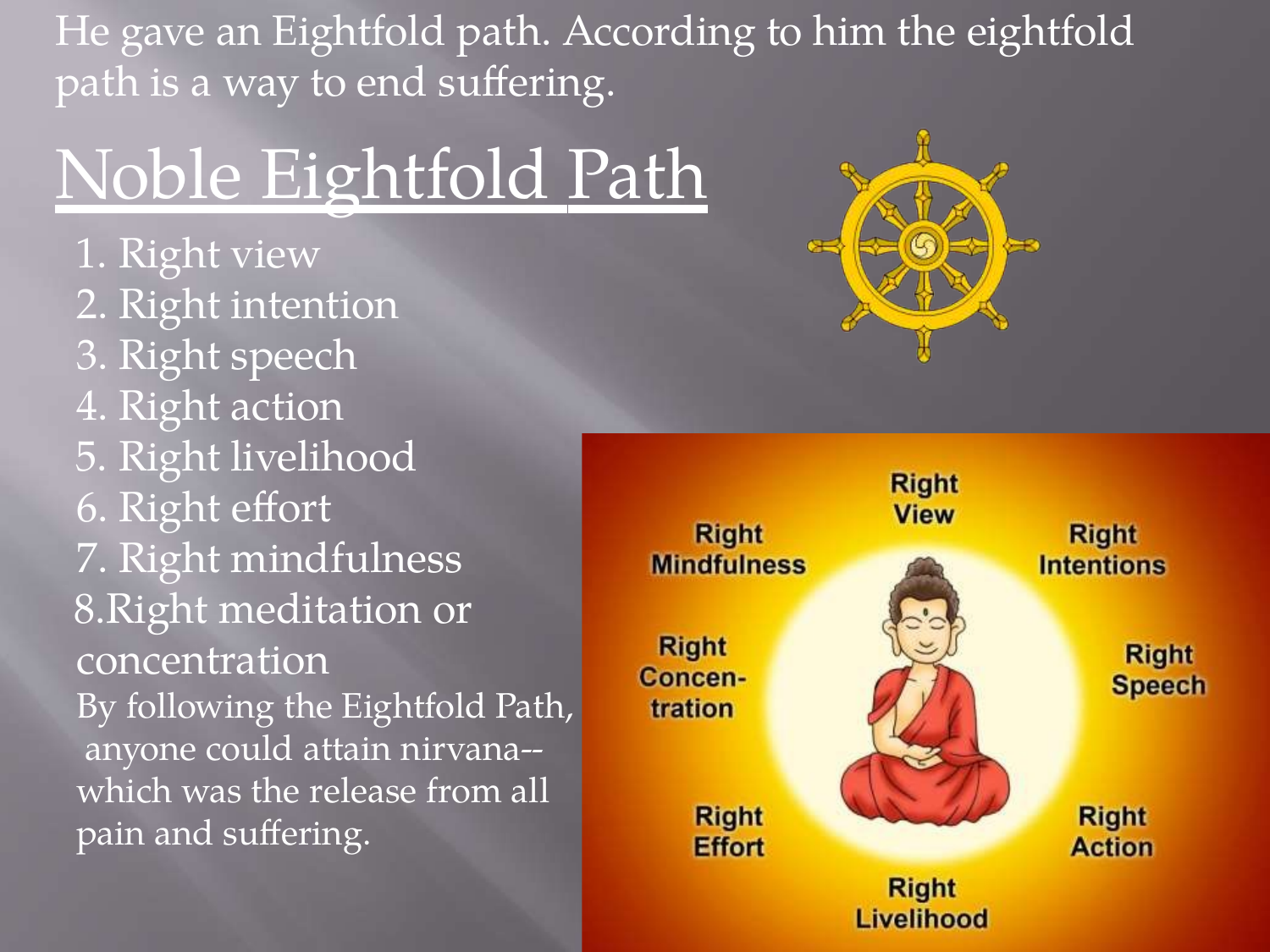

He gave an Eightfold path. According to him the eightfold  path is a way to end suffering.
# Noble Eightfold Path

Right view
Right intention
Right speech
Right action
Right livelihood
Right effort
Right mindfulness
Right meditation or  concentration
By following the Eightfold Path,  anyone could attain nirvana--  which was the release from all  pain and suffering.